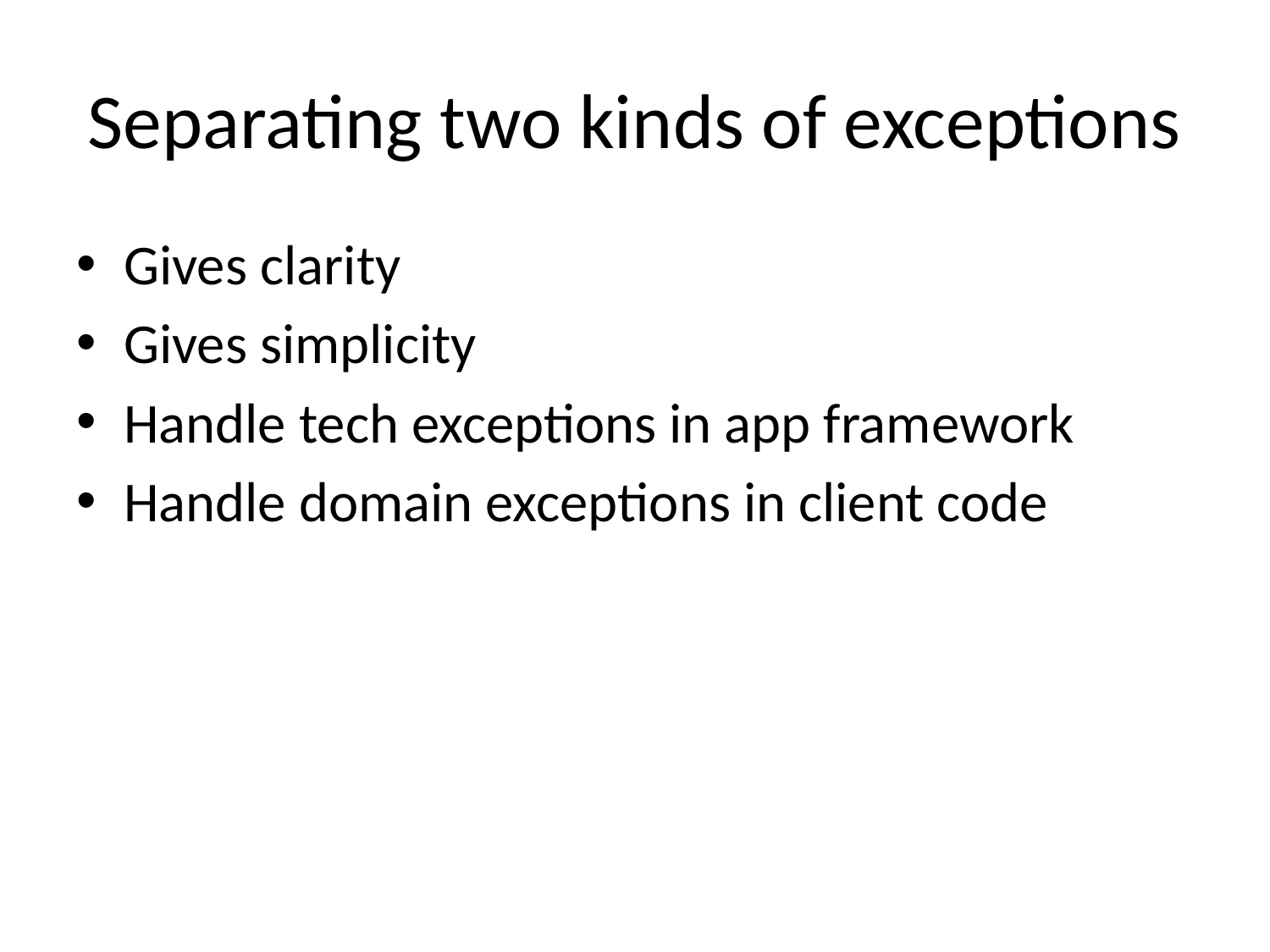

# Separating two kinds of exceptions
Gives clarity
Gives simplicity
Handle tech exceptions in app framework
Handle domain exceptions in client code